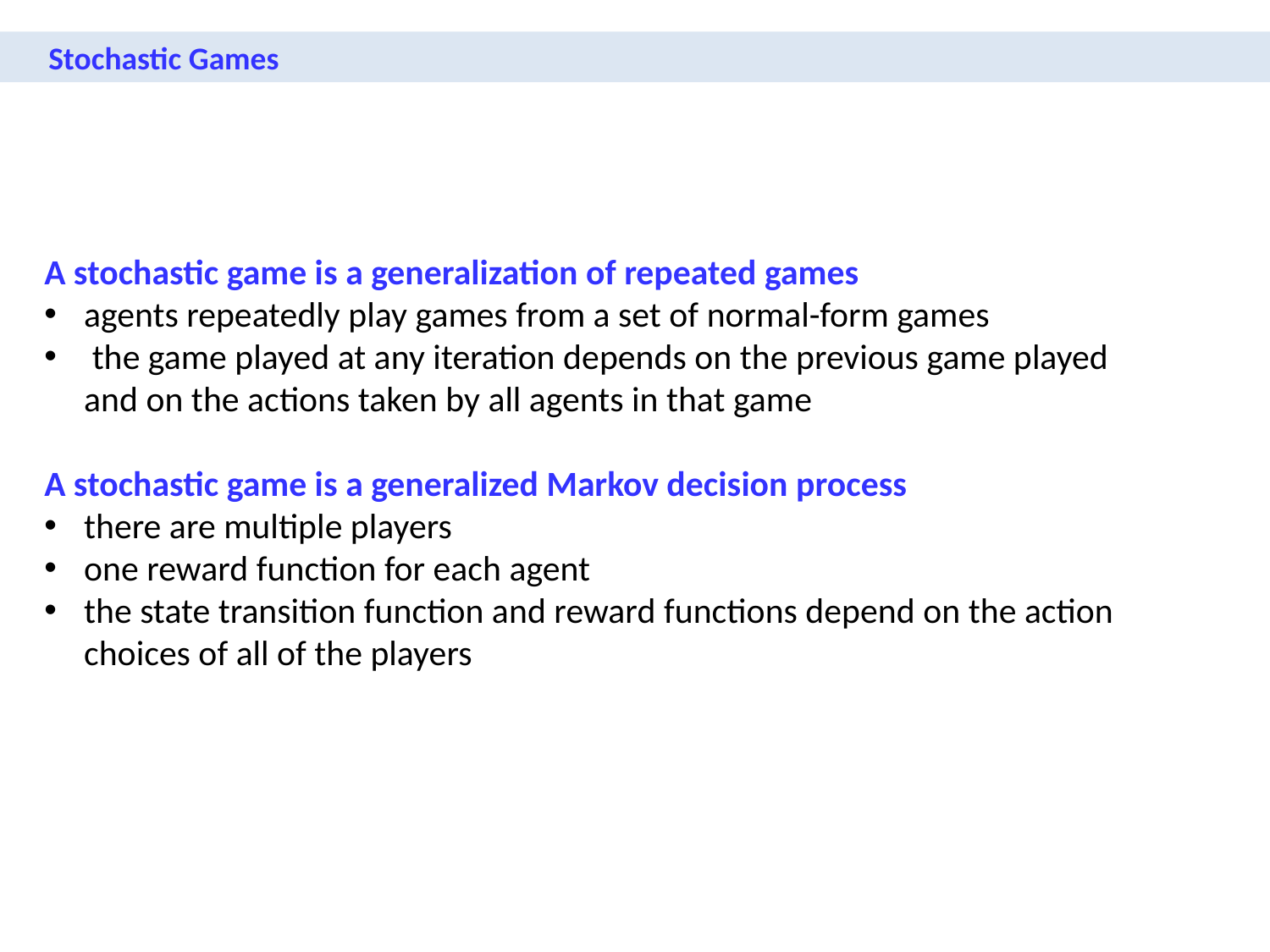

Stochastic Games
A stochastic game is a generalization of repeated games
agents repeatedly play games from a set of normal-form games
 the game played at any iteration depends on the previous game played and on the actions taken by all agents in that game

A stochastic game is a generalized Markov decision process
there are multiple players
one reward function for each agent
the state transition function and reward functions depend on the action choices of all of the players